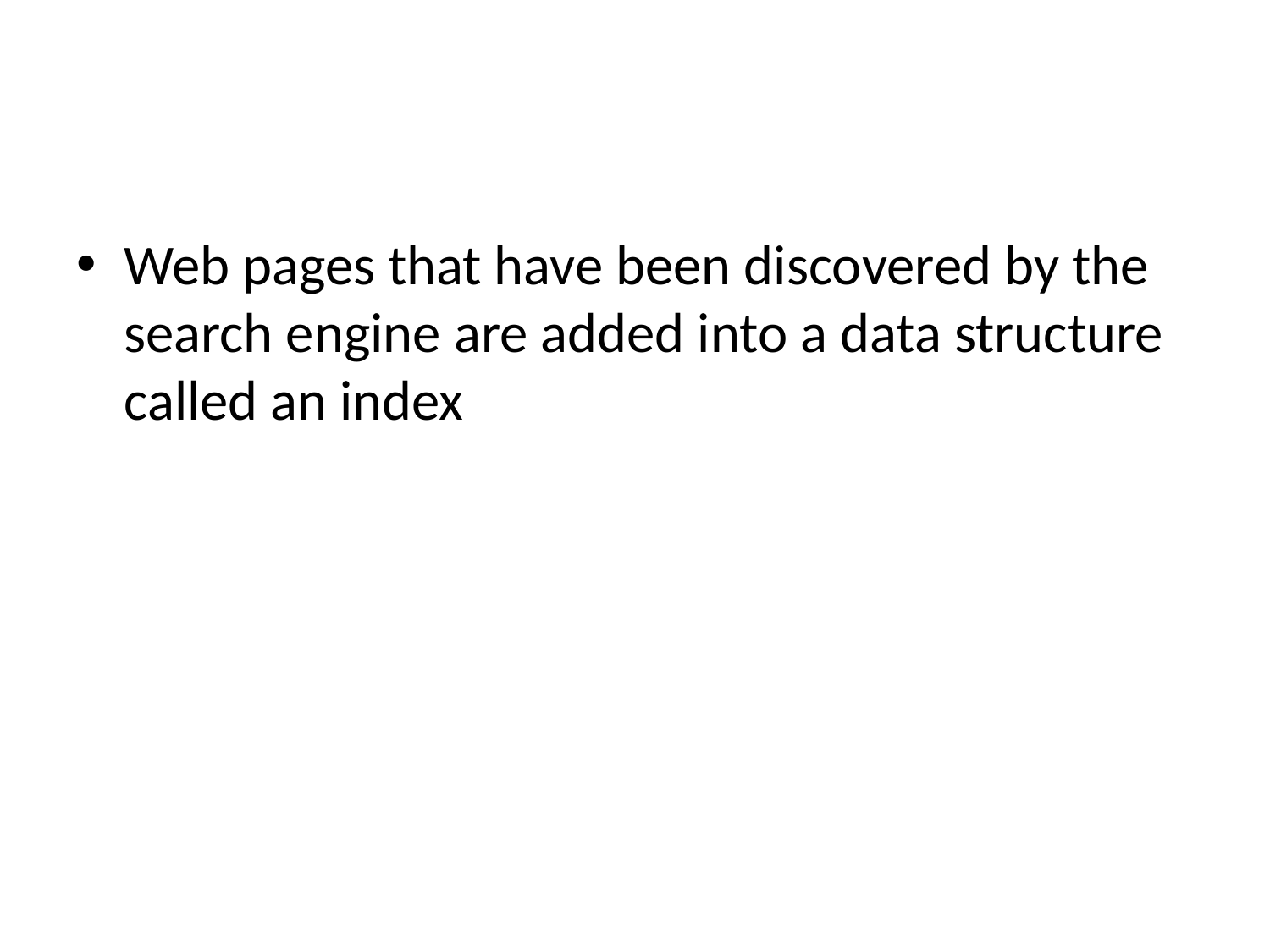

#
Web pages that have been discovered by the search engine are added into a data structure called an index